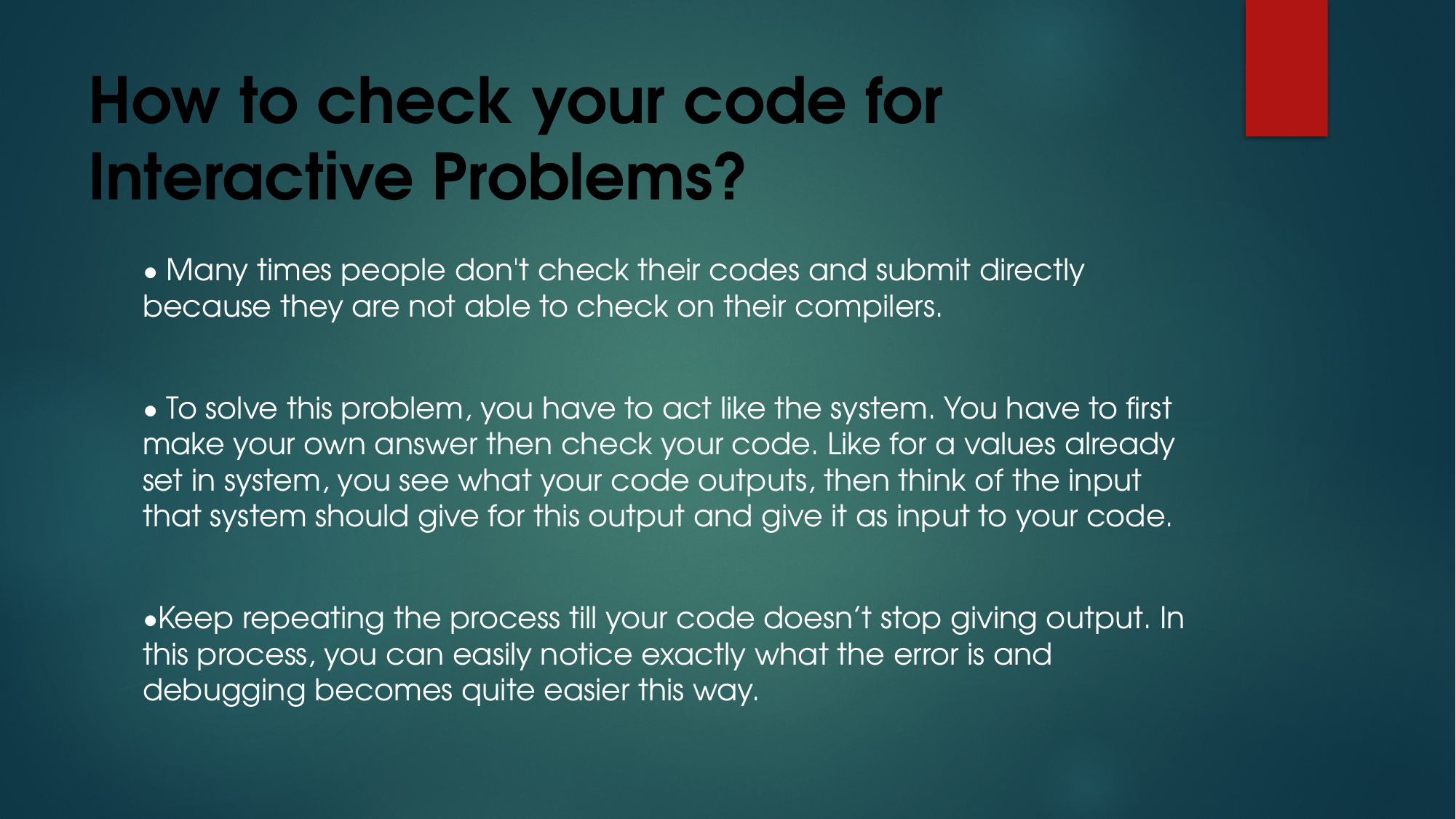

# How to check your code for Interactive Problems?
• Many times people don't check their codes and submit directly because they are not able to check on their compilers.

• To solve this problem, you have to act like the system. You have to first make your own answer then check your code. Like for a values already set in system, you see what your code outputs, then think of the input that system should give for this output and give it as input to your code.

•Keep repeating the process till your code doesn’t stop giving output. In this process, you can easily notice exactly what the error is and debugging becomes quite easier this way.